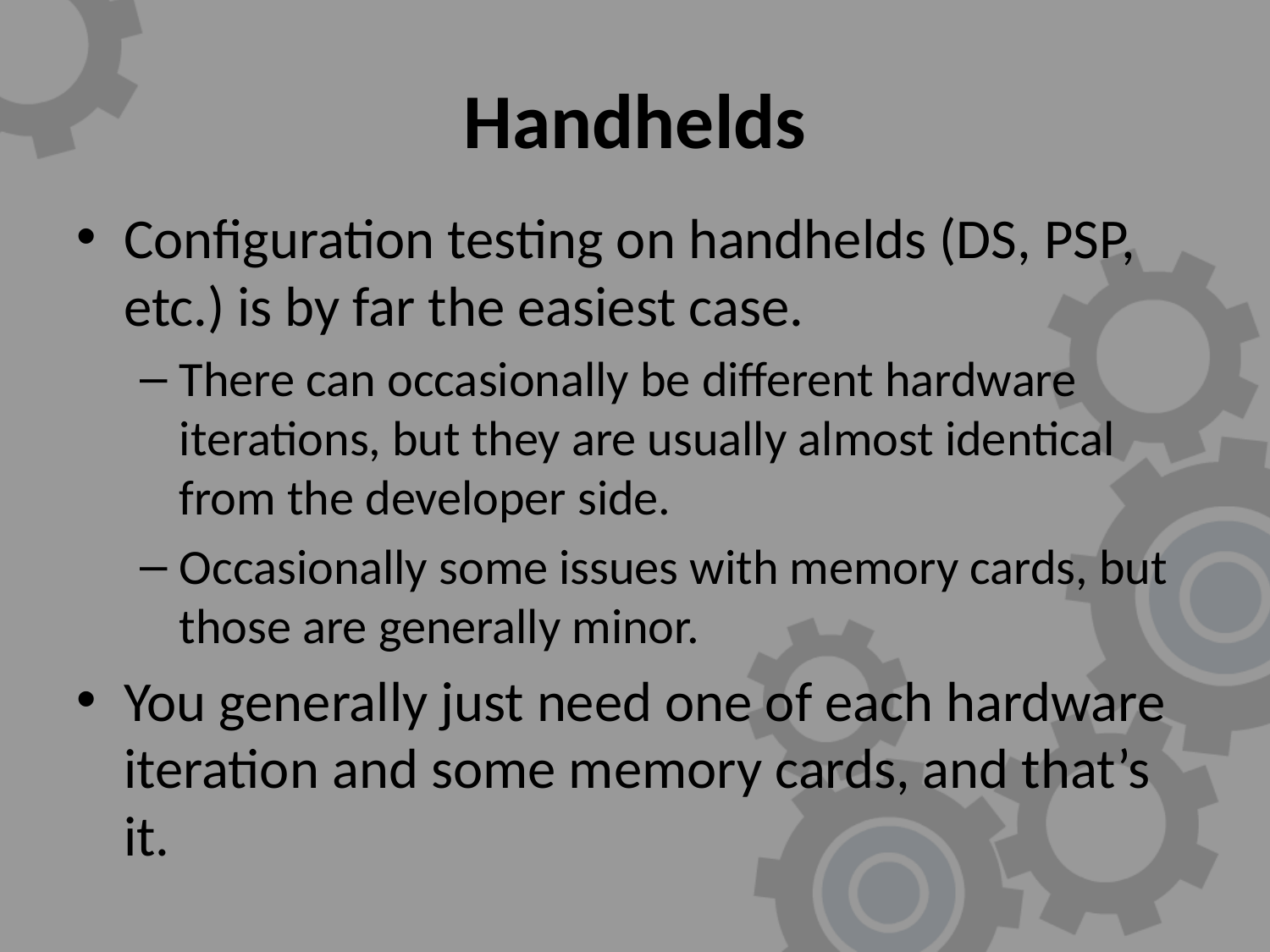

# Handhelds
Configuration testing on handhelds (DS, PSP, etc.) is by far the easiest case.
There can occasionally be different hardware iterations, but they are usually almost identical from the developer side.
Occasionally some issues with memory cards, but those are generally minor.
You generally just need one of each hardware iteration and some memory cards, and that’s it.